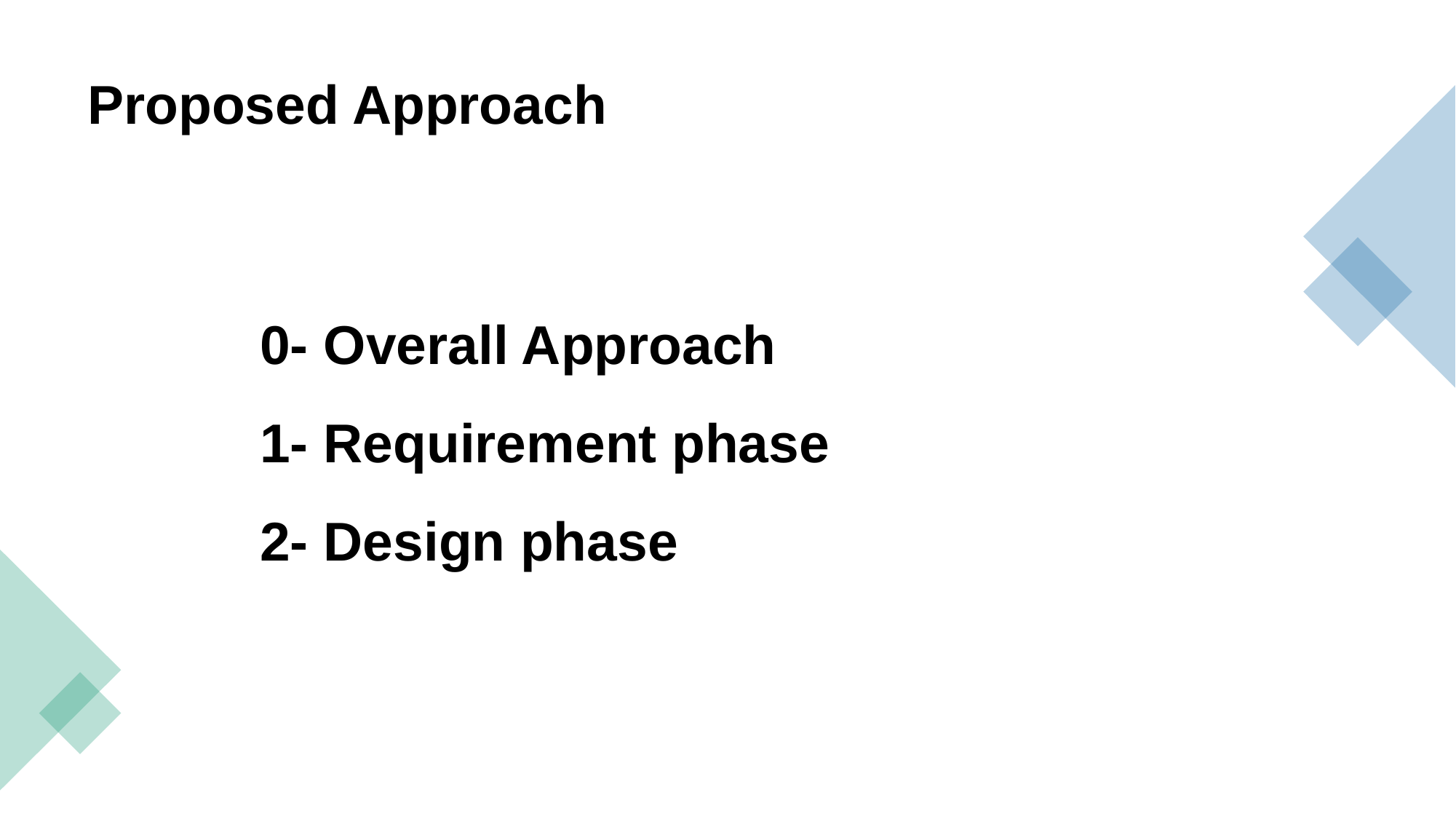

# Proposed Approach

0- Overall Approach
1- Requirement phase
2- Design phase